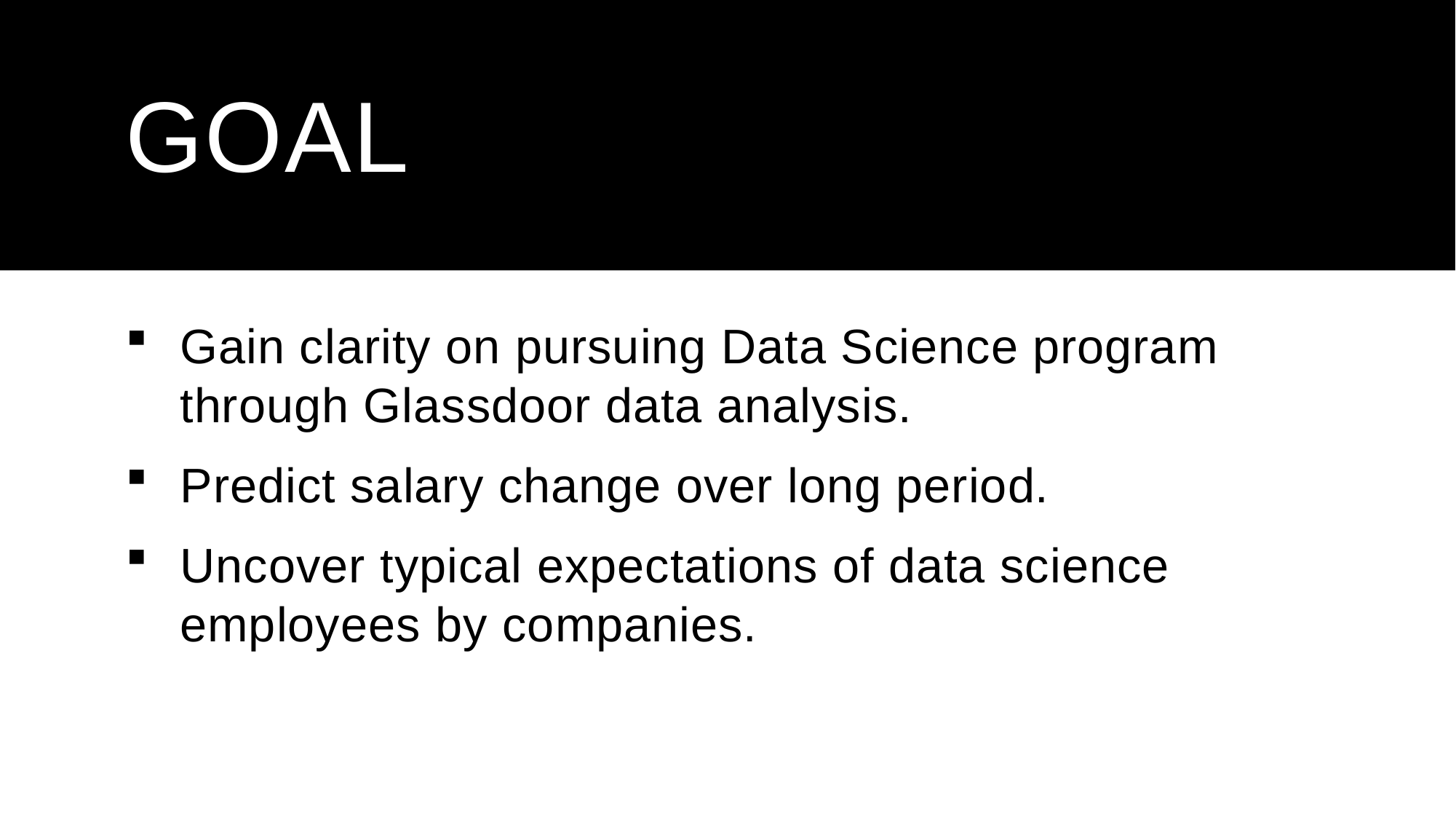

# Goal
Gain clarity on pursuing Data Science program through Glassdoor data analysis.
Predict salary change over long period.
Uncover typical expectations of data science employees by companies.